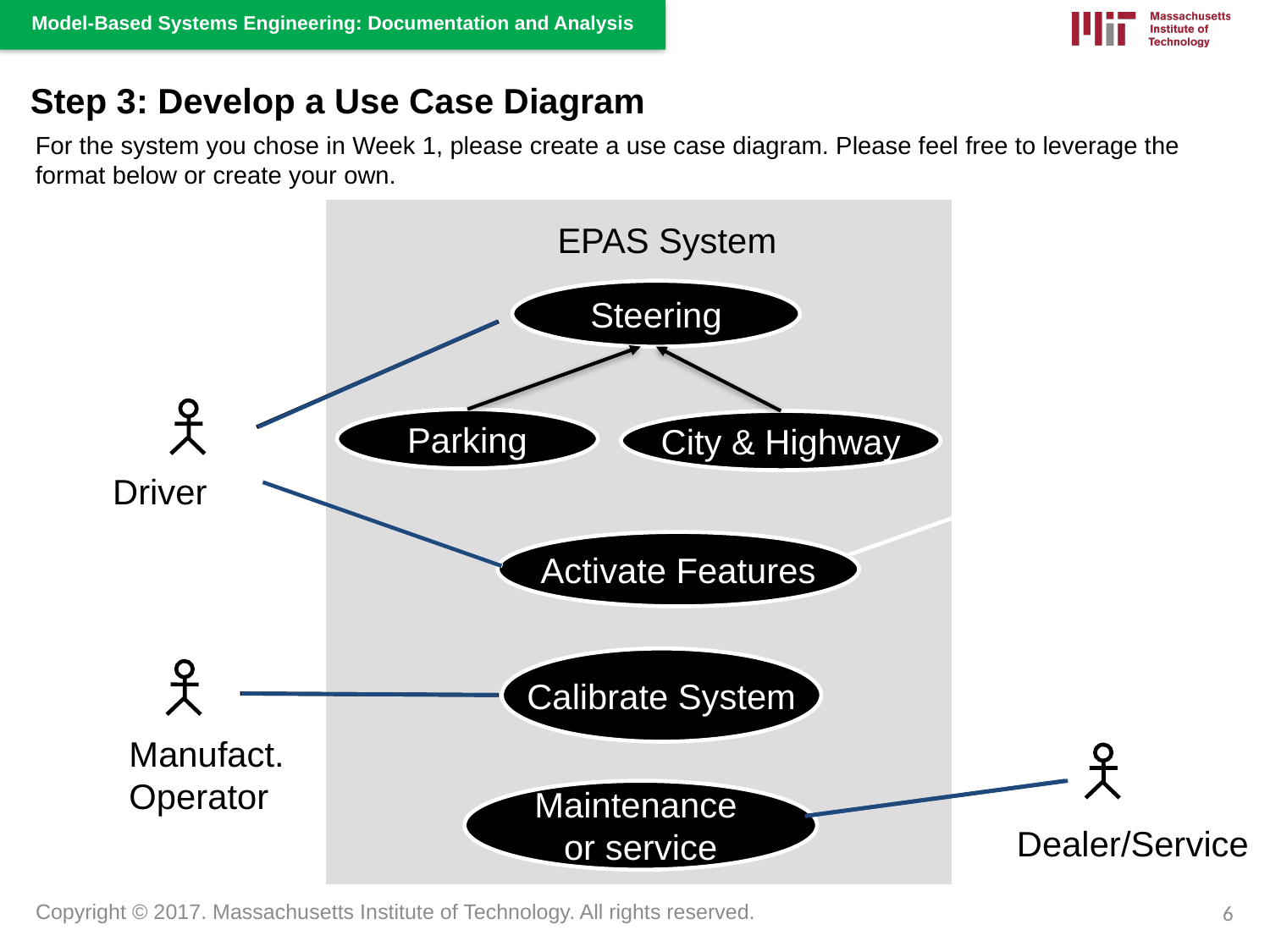

Step 3: Develop a Use Case Diagram
For the system you chose in Week 1, please create a use case diagram. Please feel free to leverage the format below or create your own.

EPAS System
Steering

Parking
City & Highway

Driver

Activate Features
Calibrate System

Manufact.
Operator

Maintenance
or service
Dealer/Service
6